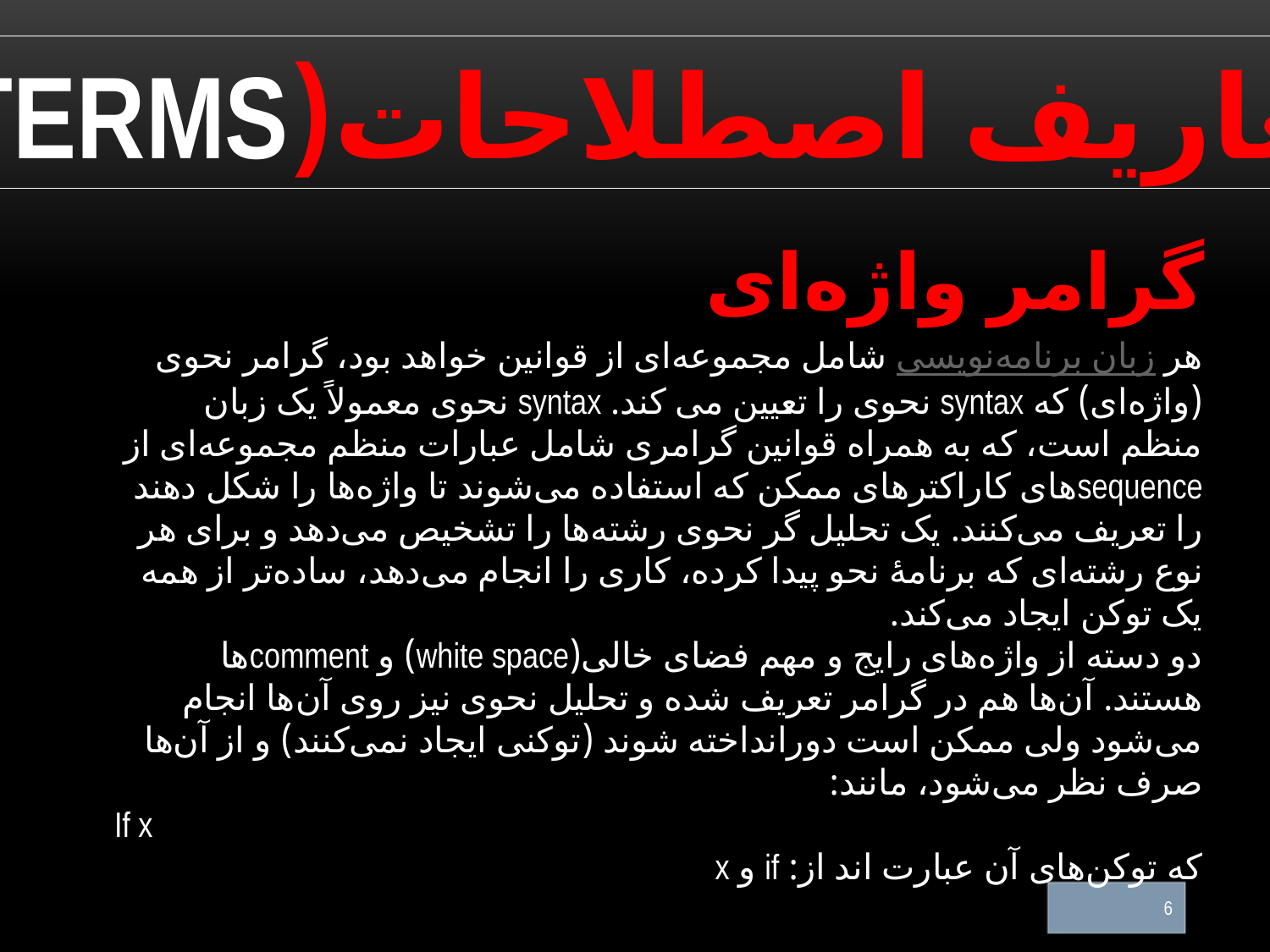

تعاریف اصطلاحات(TERMS)
گرامر واژه‌ای

هر زبان برنامه‌نویسی شامل مجموعه‌ای از قوانین خواهد بود، گرامر نحوی (واژه‌ای) که syntax نحوی را تعیین می کند. syntax نحوی معمولاً یک زبان منظم است، که به همراه قوانین گرامری شامل عبارات منظم مجموعه‌ای از sequenceهای کاراکترهای ممکن که استفاده می‌شوند تا واژه‌ها را شکل دهند را تعریف می‌کنند. یک تحلیل گر نحوی رشته‌ها را تشخیص می‌دهد و برای هر نوع رشته‌ای که برنامهٔ نحو پیدا کرده، کاری را انجام می‌دهد، ساده‌تر از همه یک توکن ایجاد می‌کند.
دو دسته از واژه‌های رایج و مهم فضای خالی(white space) و commentها هستند. آن‌ها هم در گرامر تعریف شده و تحلیل نحوی نیز روی آن‌ها انجام می‌شود ولی ممکن است دورانداخته شوند (توکنی ایجاد نمی‌کنند) و از آن‌ها صرف نظر می‌شود، مانند:
If x
که توکن‌های آن عبارت اند از: if و x
6